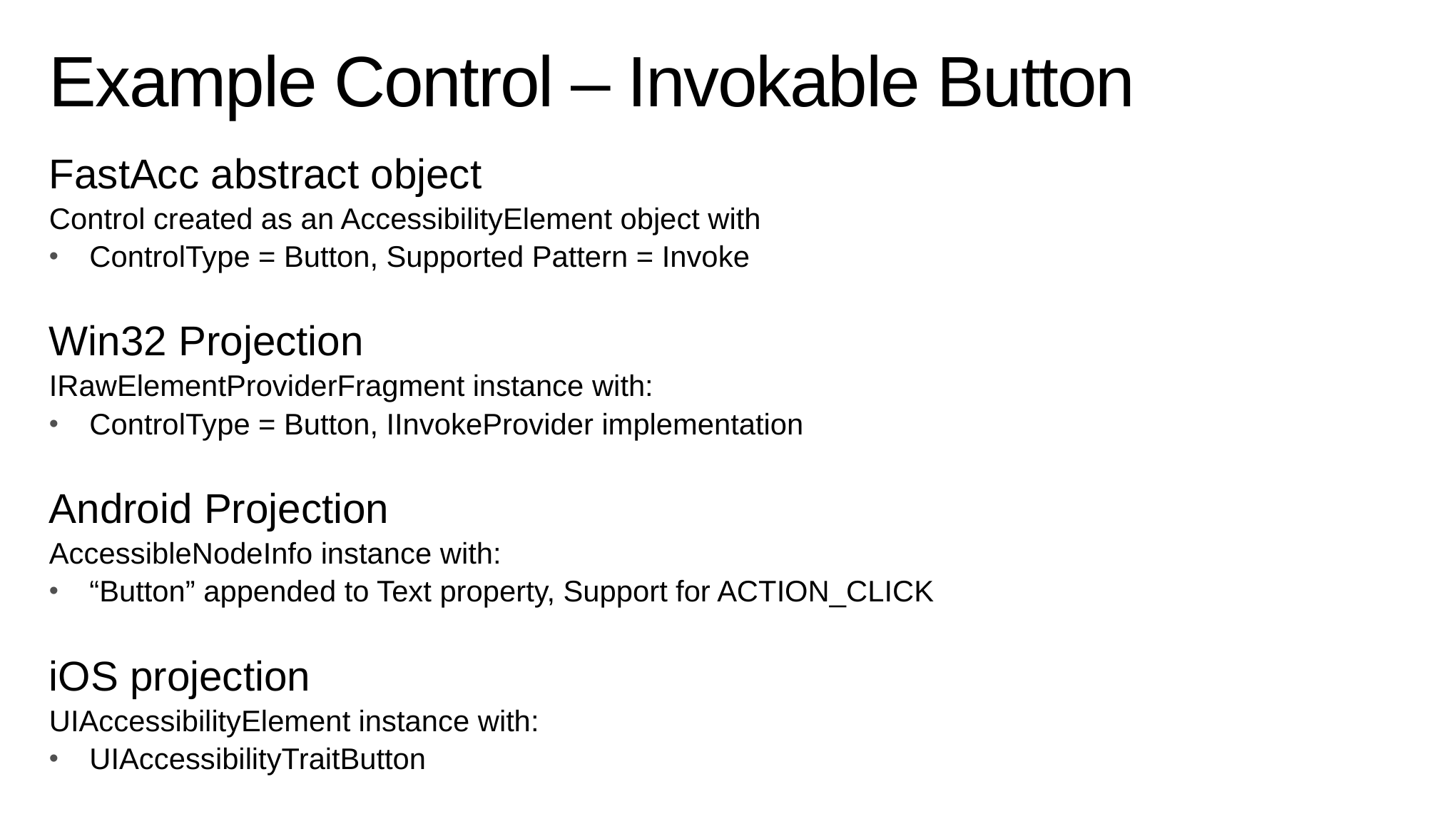

# Example Control – Invokable Button
FastAcc abstract object
Control created as an AccessibilityElement object with
ControlType = Button, Supported Pattern = Invoke

Win32 Projection
IRawElementProviderFragment instance with:
ControlType = Button, IInvokeProvider implementation

Android Projection
AccessibleNodeInfo instance with:
“Button” appended to Text property, Support for ACTION_CLICK

iOS projection
UIAccessibilityElement instance with:
UIAccessibilityTraitButton